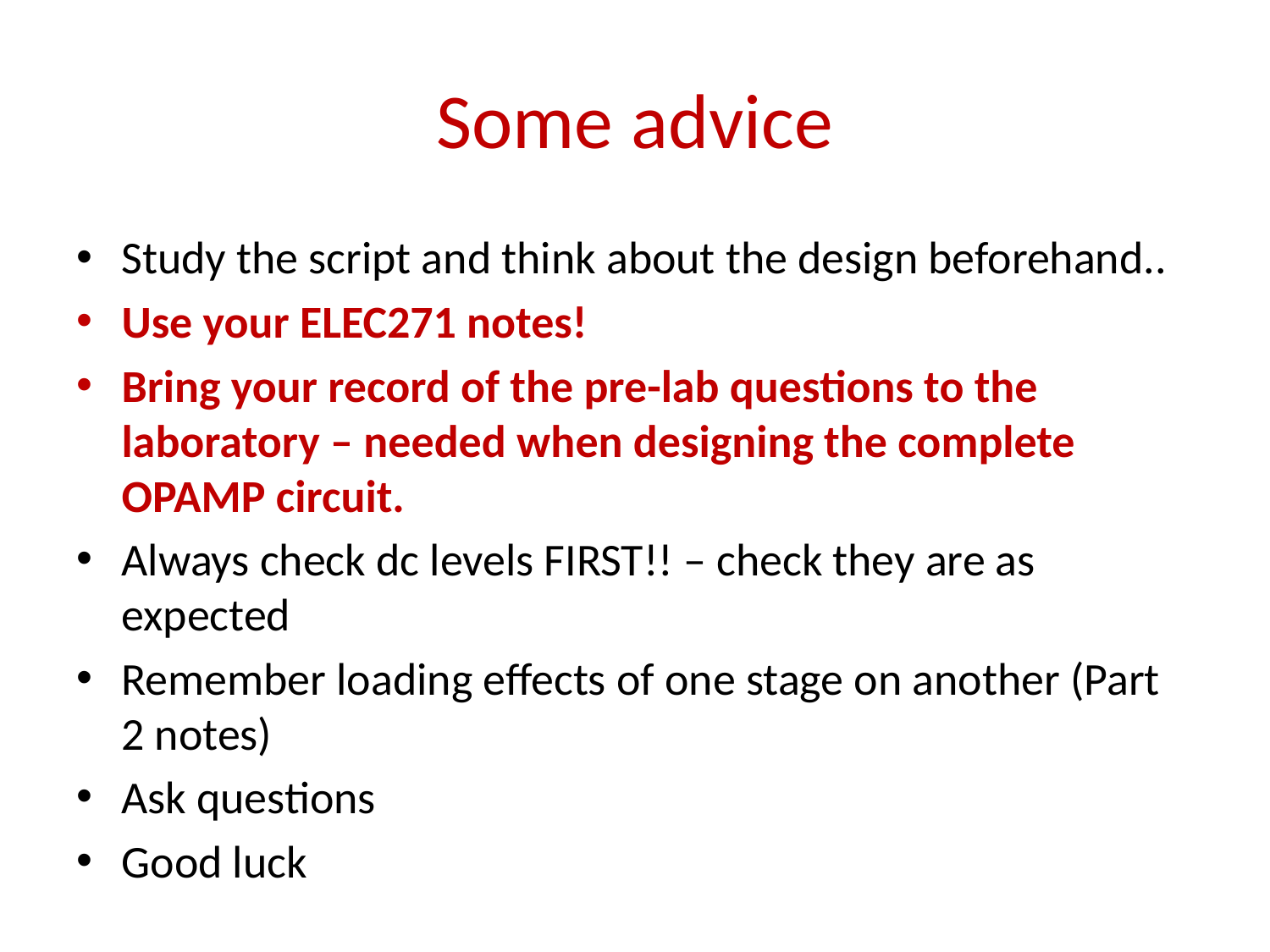

# Some advice
Study the script and think about the design beforehand..
Use your ELEC271 notes!
Bring your record of the pre-lab questions to the laboratory – needed when designing the complete OPAMP circuit.
Always check dc levels FIRST!! – check they are as expected
Remember loading effects of one stage on another (Part 2 notes)
Ask questions
Good luck